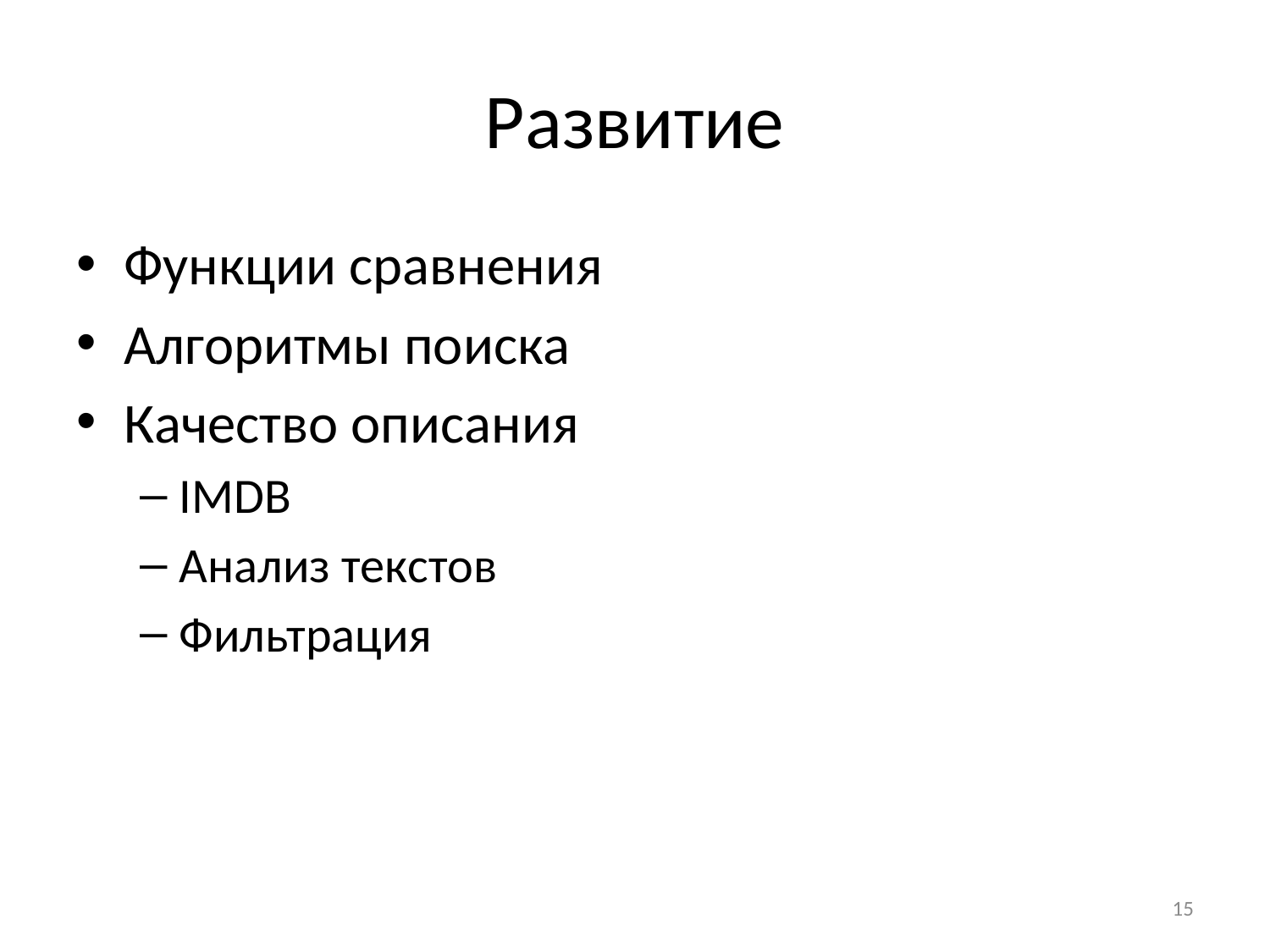

# Развитие
Функции сравнения
Алгоритмы поиска
Качество описания
IMDB
Анализ текстов
Фильтрация
15